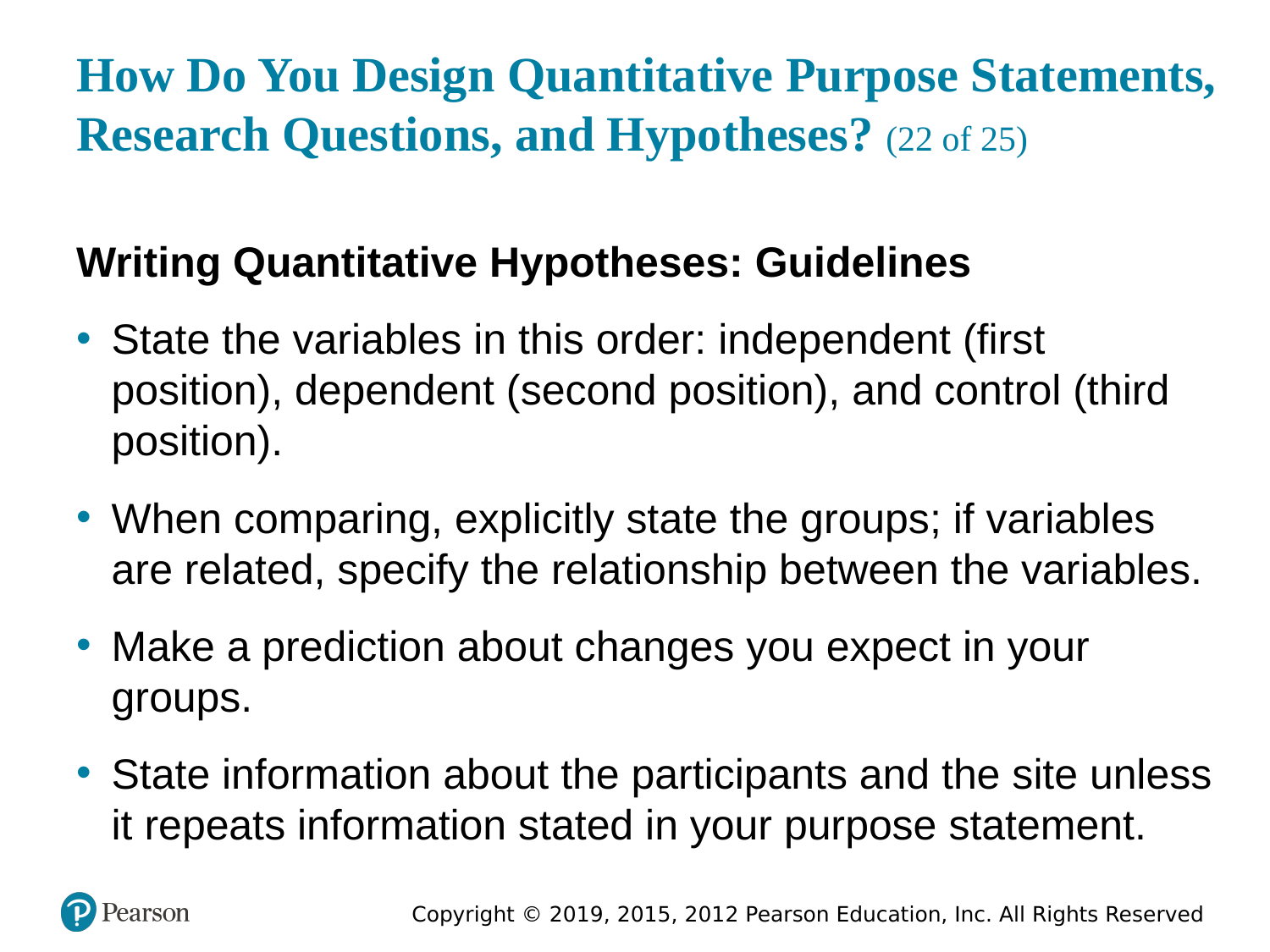

# How Do You Design Quantitative Purpose Statements, Research Questions, and Hypotheses? (22 of 25)
Writing Quantitative Hypotheses: Guidelines
State the variables in this order: independent (first position), dependent (second position), and control (third position).
When comparing, explicitly state the groups; if variables are related, specify the relationship between the variables.
Make a prediction about changes you expect in your groups.
State information about the participants and the site unless it repeats information stated in your purpose statement.